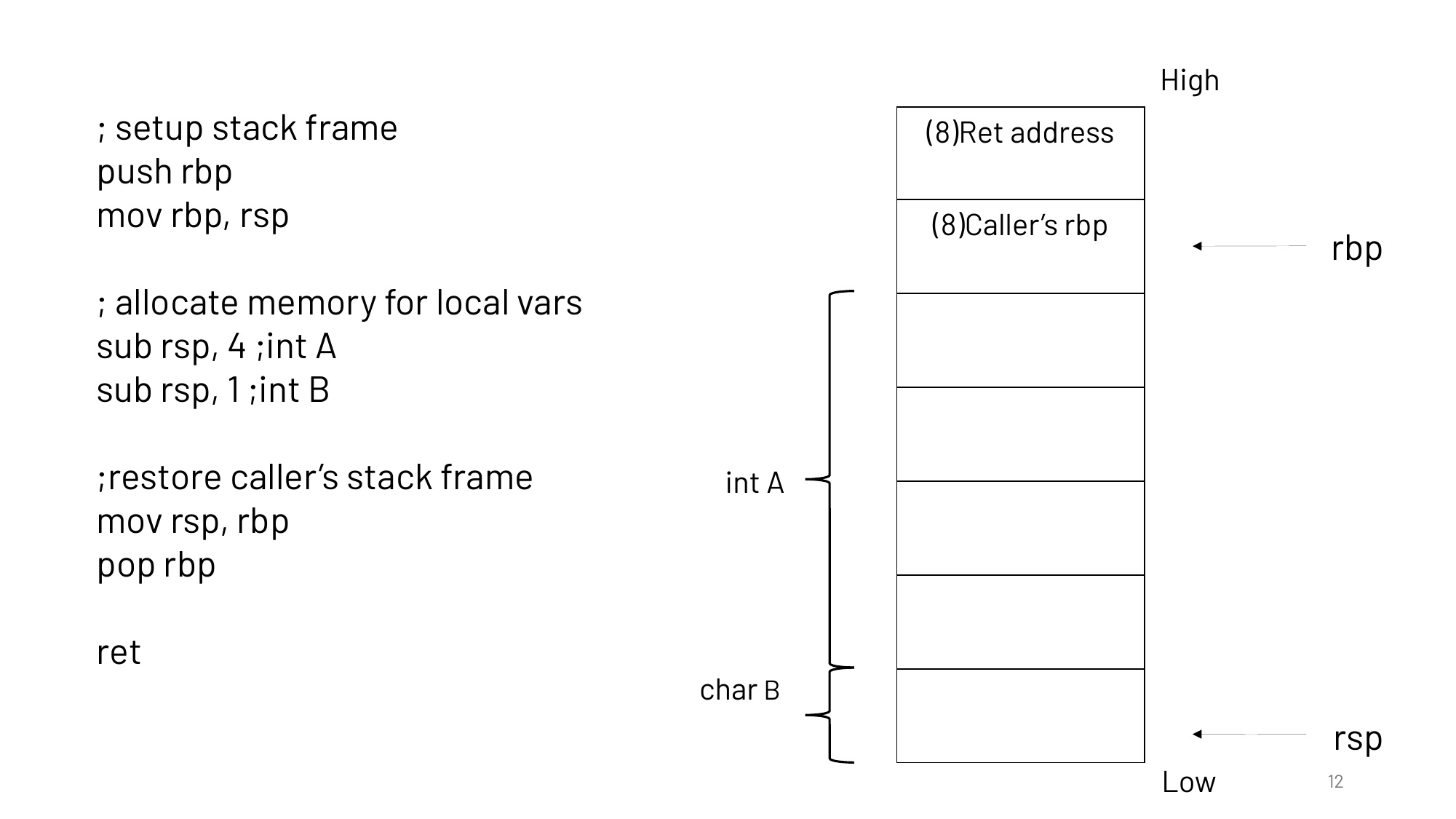

12
High
; setup stack frame
push rbp
mov rbp, rsp

; allocate memory for local vars
sub rsp, 4 ;int A
sub rsp, 1 ;int B

;restore caller’s stack frame
mov rsp, rbp
pop rbp

ret
| (8)Ret address |
| --- |
| (8)Caller’s rbp |
|  |
|  |
|  |
|  |
|  |
rbp

int A
char B

rsp
Low